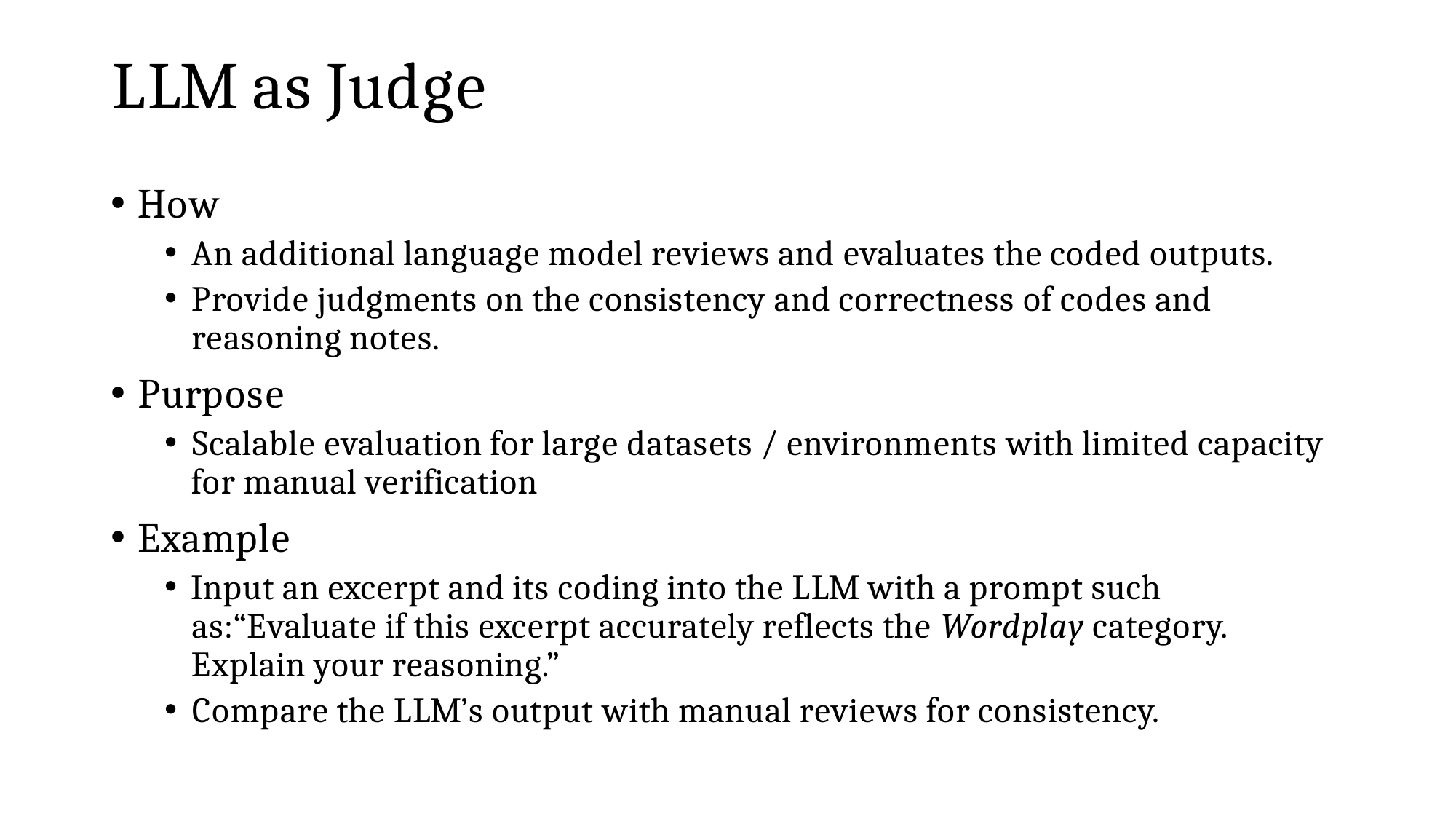

# LLM as Judge
How
An additional language model reviews and evaluates the coded outputs.
Provide judgments on the consistency and correctness of codes and reasoning notes.
Purpose
Scalable evaluation for large datasets / environments with limited capacity for manual verification
Example
Input an excerpt and its coding into the LLM with a prompt such as:“Evaluate if this excerpt accurately reflects the Wordplay category. Explain your reasoning.”
Compare the LLM’s output with manual reviews for consistency.